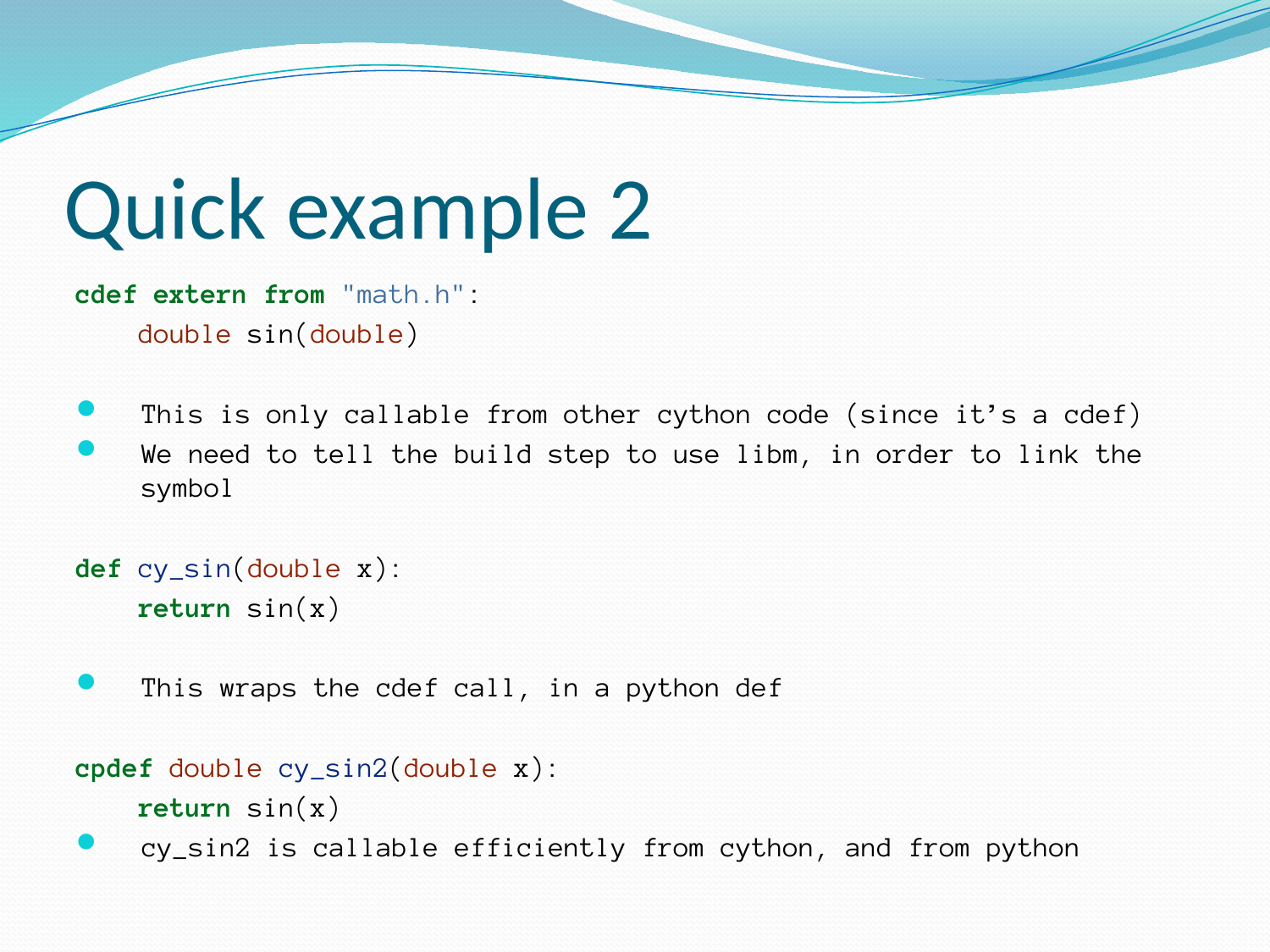

# Quick example 2
cdef extern from "math.h":
    double sin(double)

This is only callable from other cython code (since it’s a cdef)
We need to tell the build step to use libm, in order to link the symbol

def cy_sin(double x):
    return sin(x)

This wraps the cdef call, in a python def

cpdef double cy_sin2(double x):
    return sin(x)
cy_sin2 is callable efficiently from cython, and from python